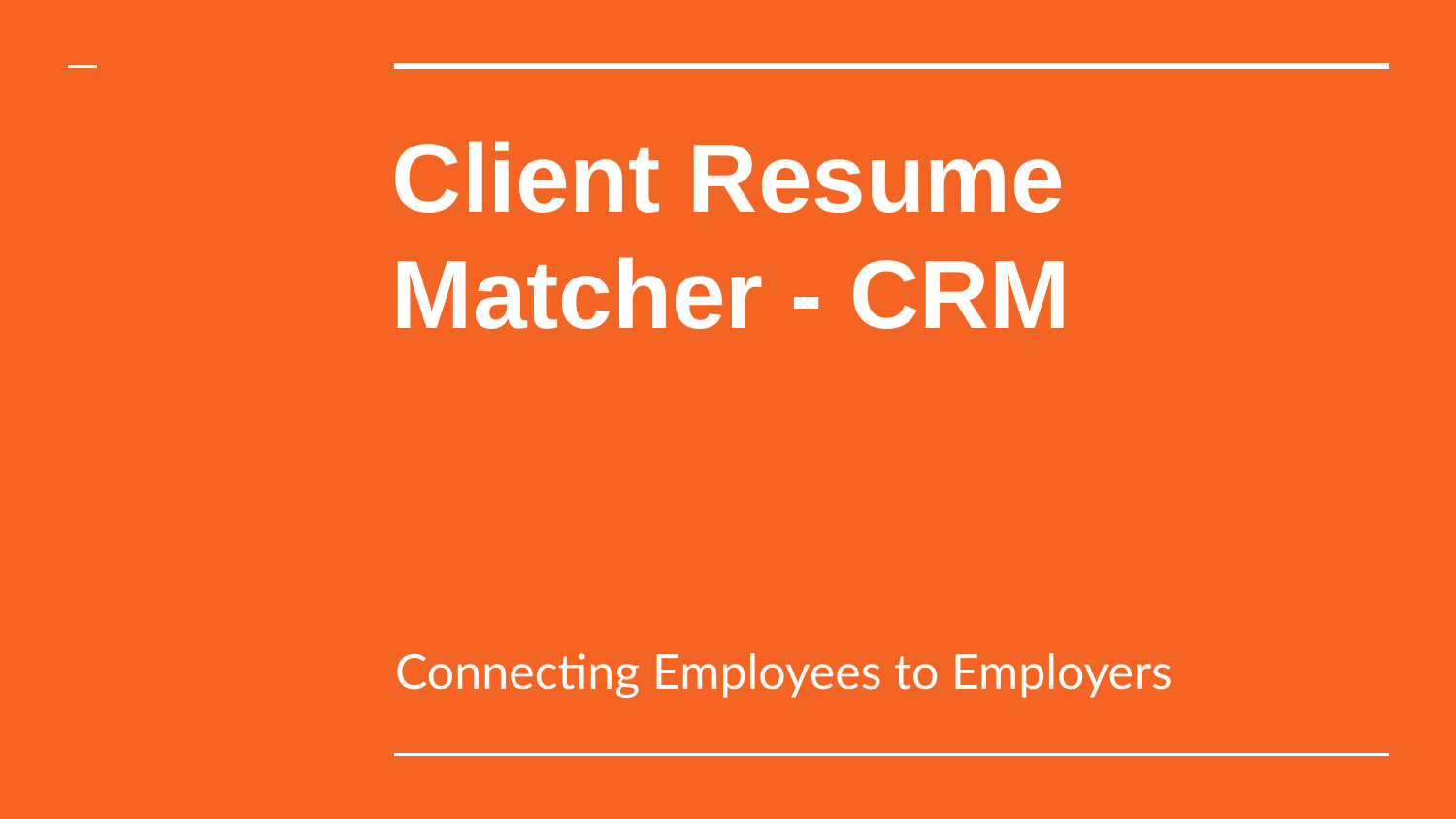

# Client Resume Matcher - CRM
Connecting Employees to Employers